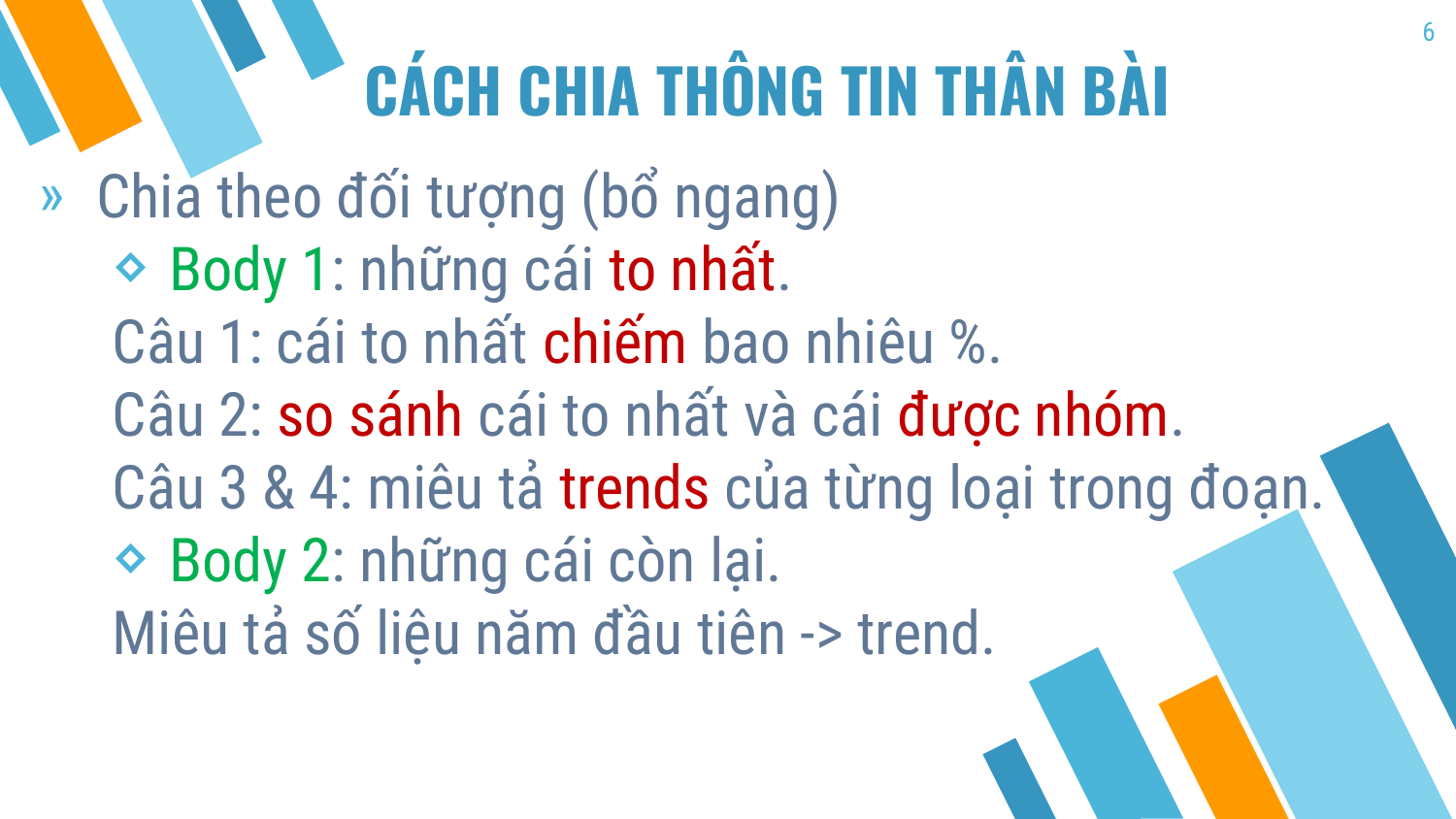

6
# CÁCH CHIA THÔNG TIN THÂN BÀI
Chia theo đối tượng (bổ ngang)
Body 1: những cái to nhất.
Câu 1: cái to nhất chiếm bao nhiêu %.
Câu 2: so sánh cái to nhất và cái được nhóm.
Câu 3 & 4: miêu tả trends của từng loại trong đoạn.
Body 2: những cái còn lại.
Miêu tả số liệu năm đầu tiên -> trend.